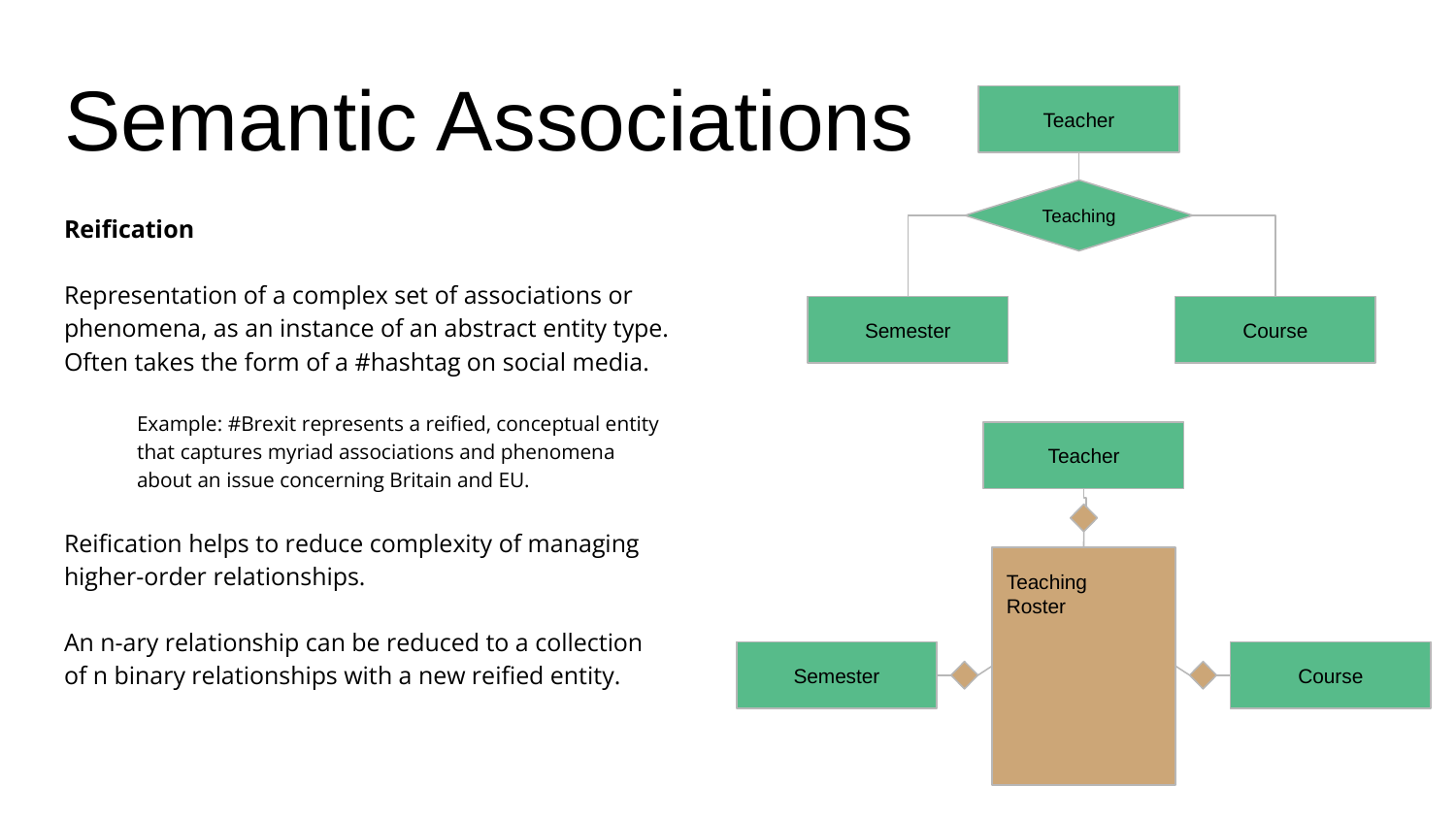

# Semantic Associations
Teacher
Teaching
Reification
Representation of a complex set of associations or phenomena, as an instance of an abstract entity type. Often takes the form of a #hashtag on social media.
Example: #Brexit represents a reified, conceptual entity that captures myriad associations and phenomena about an issue concerning Britain and EU.
Reification helps to reduce complexity of managing higher-order relationships.
An n-ary relationship can be reduced to a collection of n binary relationships with a new reified entity.
Semester
Course
Teacher

Teaching
Roster

Semester
Course